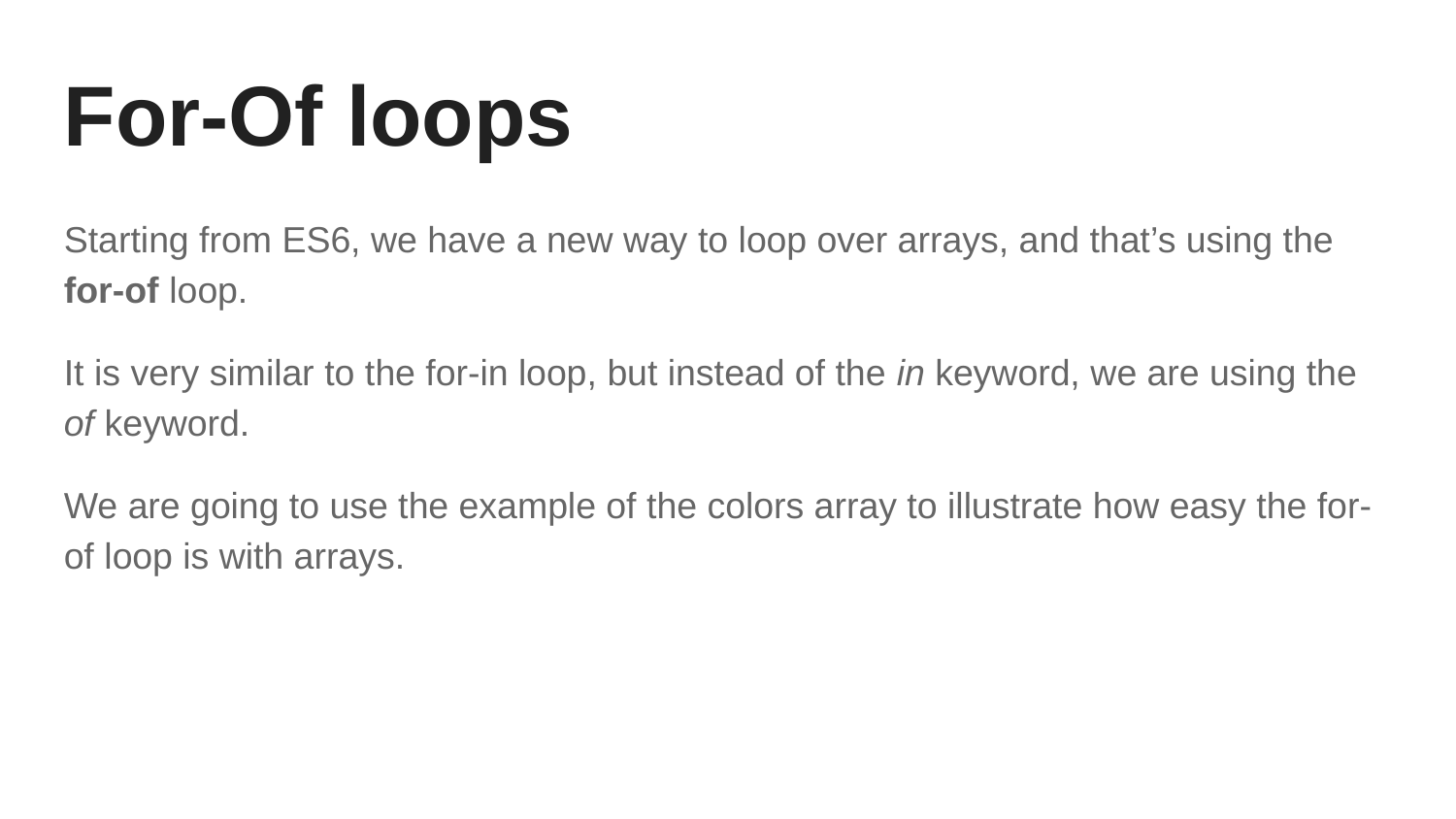

For-Of loops
Starting from ES6, we have a new way to loop over arrays, and that’s using the for-of loop.
It is very similar to the for-in loop, but instead of the in keyword, we are using the of keyword.
We are going to use the example of the colors array to illustrate how easy the for-of loop is with arrays.